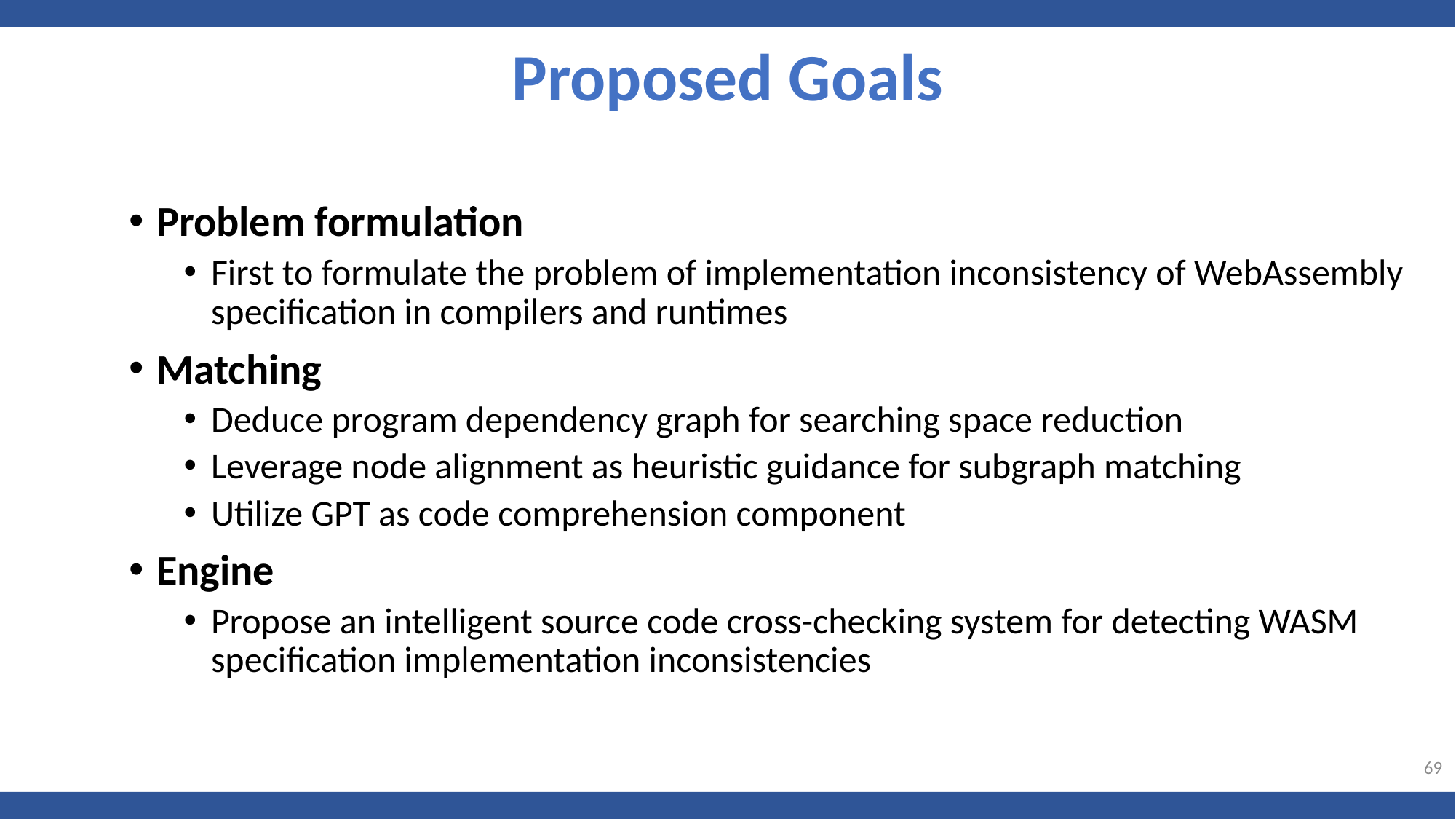

Proposed Goals
Problem formulation
First to formulate the problem of implementation inconsistency of WebAssembly specification in compilers and runtimes
Matching
Deduce program dependency graph for searching space reduction
Leverage node alignment as heuristic guidance for subgraph matching
Utilize GPT as code comprehension component
Engine
Propose an intelligent source code cross-checking system for detecting WASM specification implementation inconsistencies
69